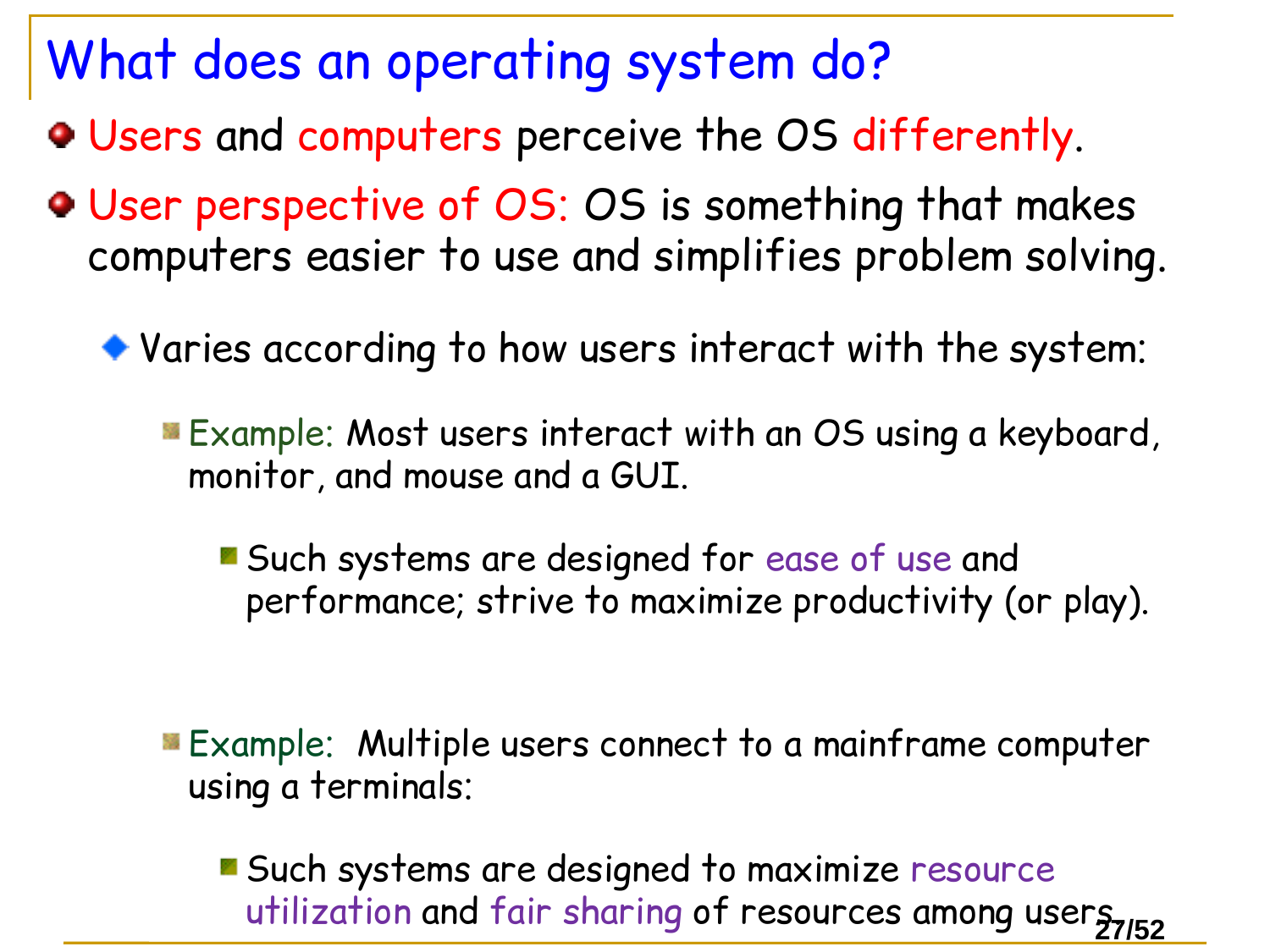

# What does an operating system do?

Users and computers perceive the OS differently.

User perspective of OS: OS is something that makes computers easier to use and simplifies problem solving.

Varies according to how users interact with the system:

Example: Most users interact with an OS using a keyboard, monitor, and mouse and a GUI.

Such systems are designed for ease of use and performance; strive to maximize productivity (or play).

Example:  Multiple users connect to a mainframe computer using a terminals:

Such systems are designed to maximize resource utilization and fair sharing of resources among users.